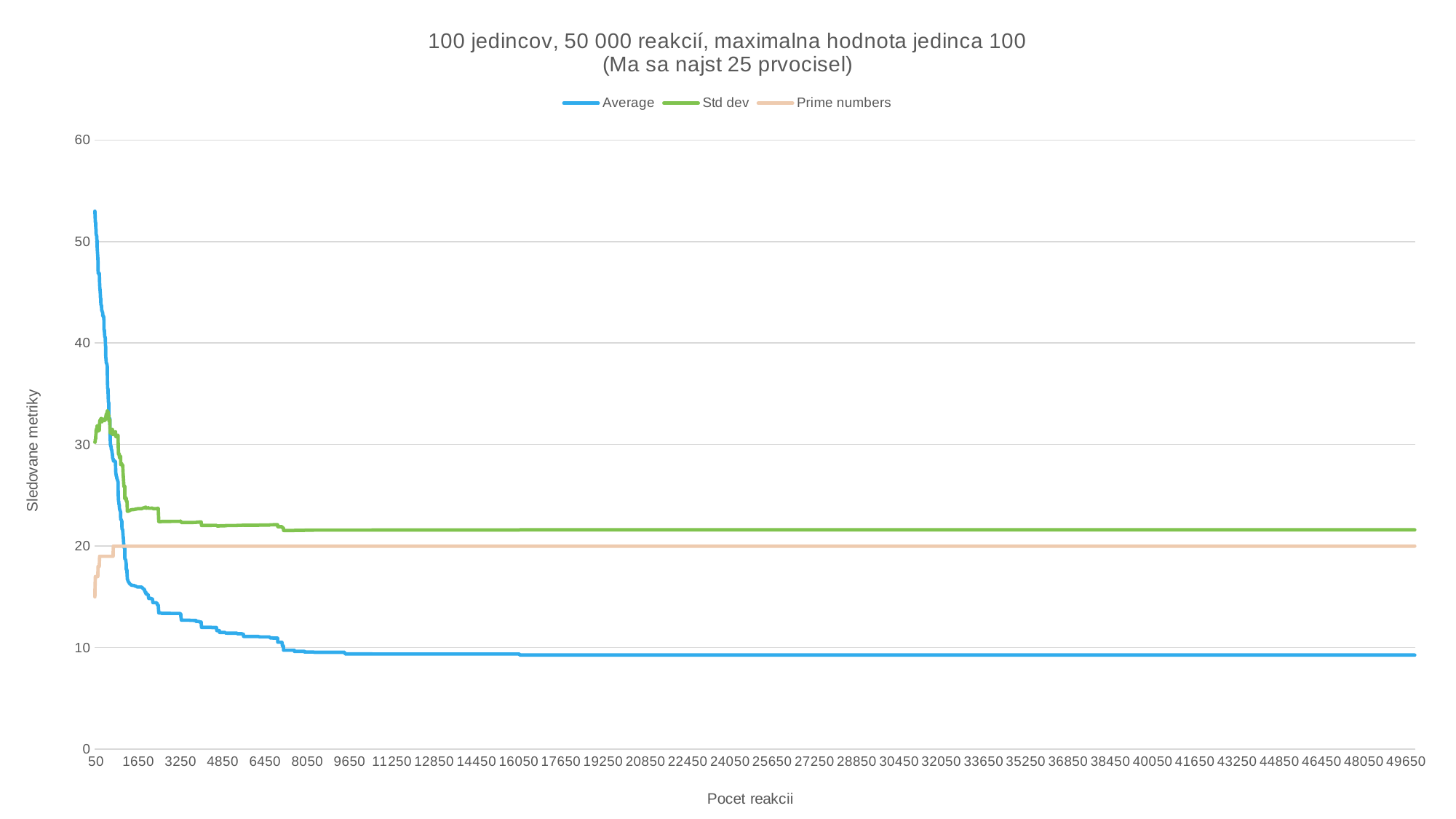

### Chart: 100 jedincov, 50 000 reakcií, maximalna hodnota jedinca 100 (Ma sa najst 25 prvocisel)

| Category |  |  |  |
|---|---|---|---|